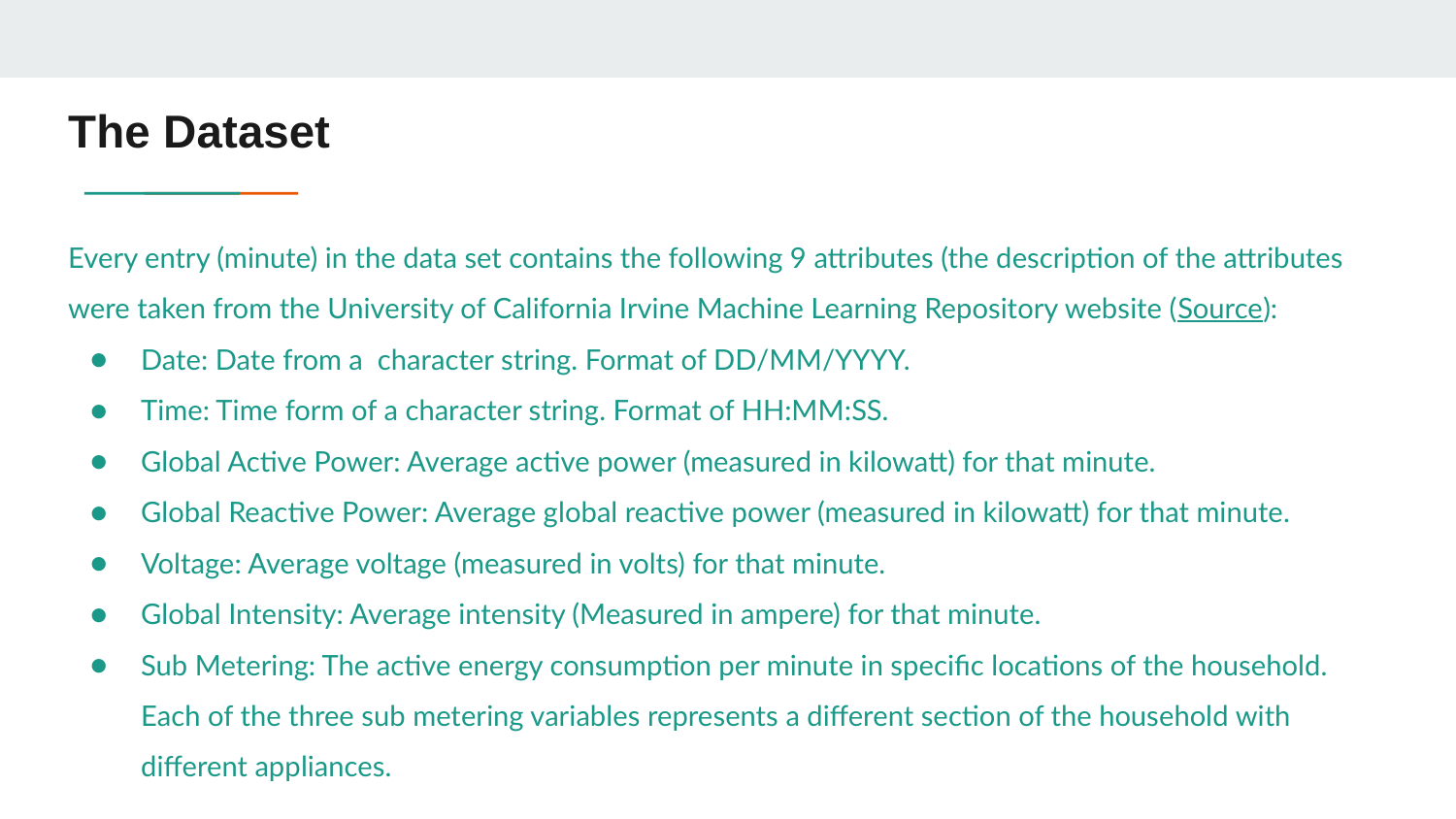

# The Dataset
Every entry (minute) in the data set contains the following 9 attributes (the description of the attributes were taken from the University of California Irvine Machine Learning Repository website (Source):
Date: Date from a  character string. Format of DD/MM/YYYY.
Time: Time form of a character string. Format of HH:MM:SS.
Global Active Power: Average active power (measured in kilowatt) for that minute.
Global Reactive Power: Average global reactive power (measured in kilowatt) for that minute.
Voltage: Average voltage (measured in volts) for that minute.
Global Intensity: Average intensity (Measured in ampere) for that minute.
Sub Metering: The active energy consumption per minute in specific locations of the household. Each of the three sub metering variables represents a different section of the household with different appliances.